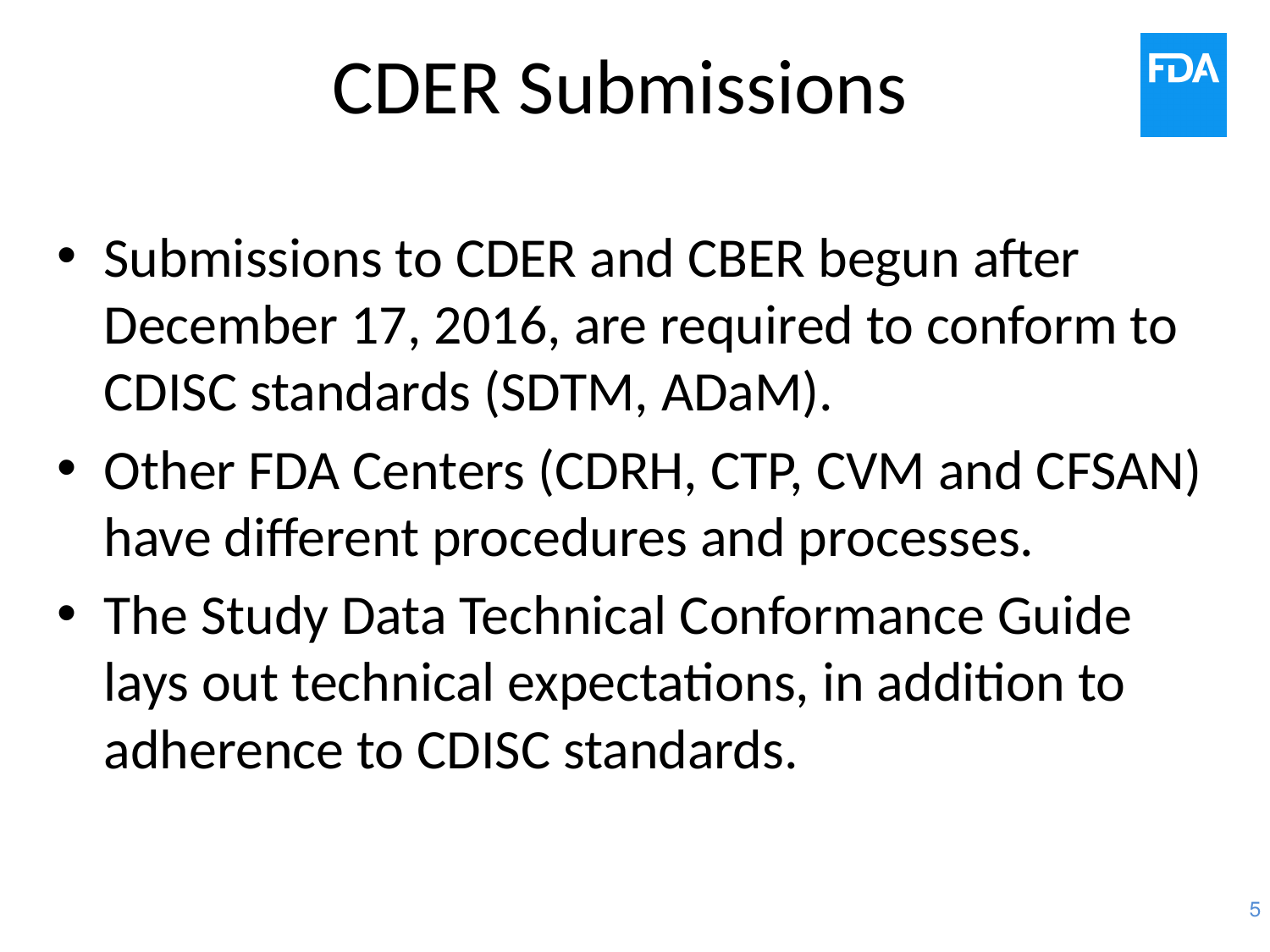

# CDER Submissions
Submissions to CDER and CBER begun after December 17, 2016, are required to conform to CDISC standards (SDTM, ADaM).
Other FDA Centers (CDRH, CTP, CVM and CFSAN) have different procedures and processes.
The Study Data Technical Conformance Guide lays out technical expectations, in addition to adherence to CDISC standards.